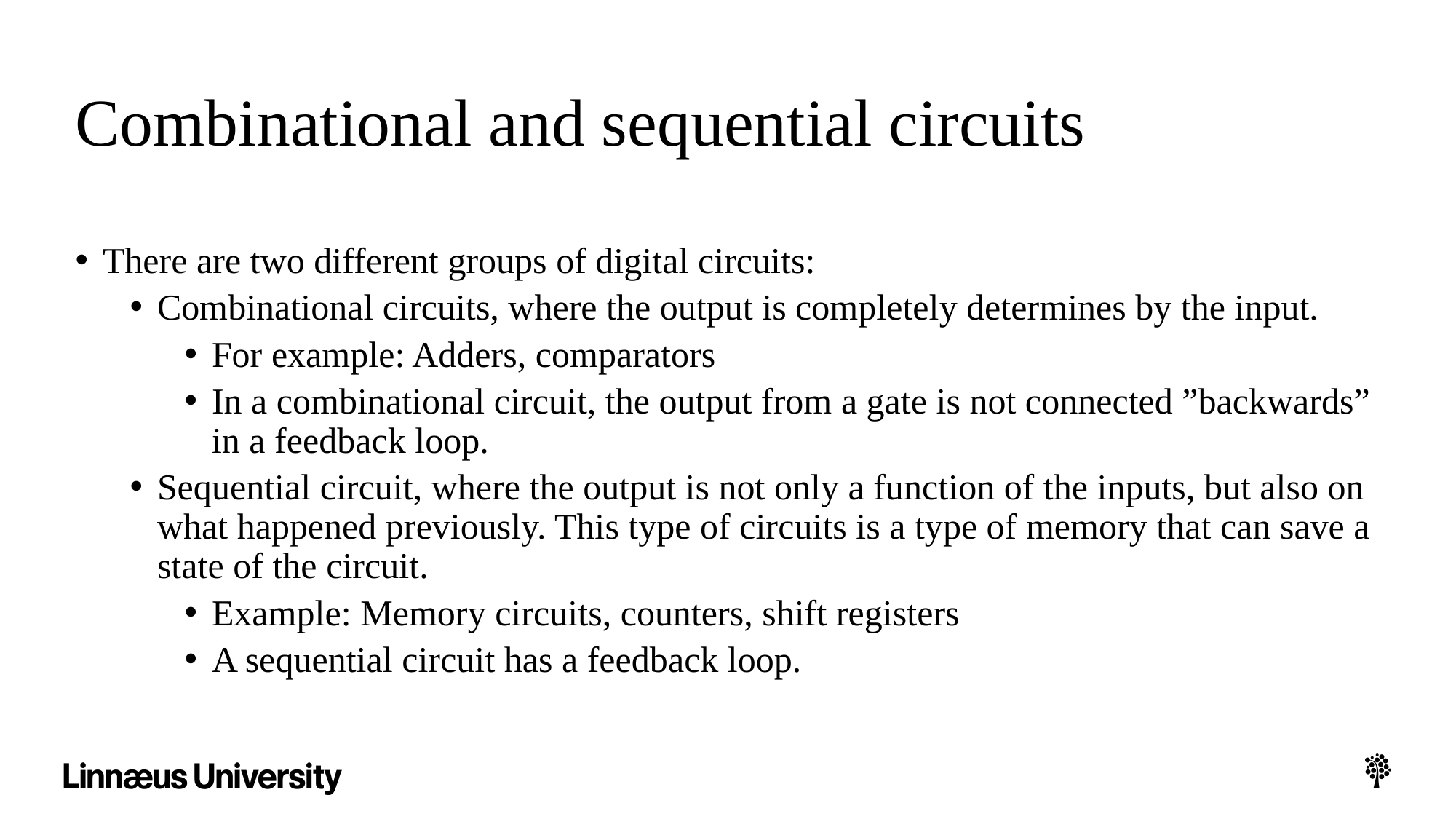

# Combinational and sequential circuits
There are two different groups of digital circuits:
Combinational circuits, where the output is completely determines by the input.
For example: Adders, comparators
In a combinational circuit, the output from a gate is not connected ”backwards” in a feedback loop.
Sequential circuit, where the output is not only a function of the inputs, but also on what happened previously. This type of circuits is a type of memory that can save a state of the circuit.
Example: Memory circuits, counters, shift registers
A sequential circuit has a feedback loop.